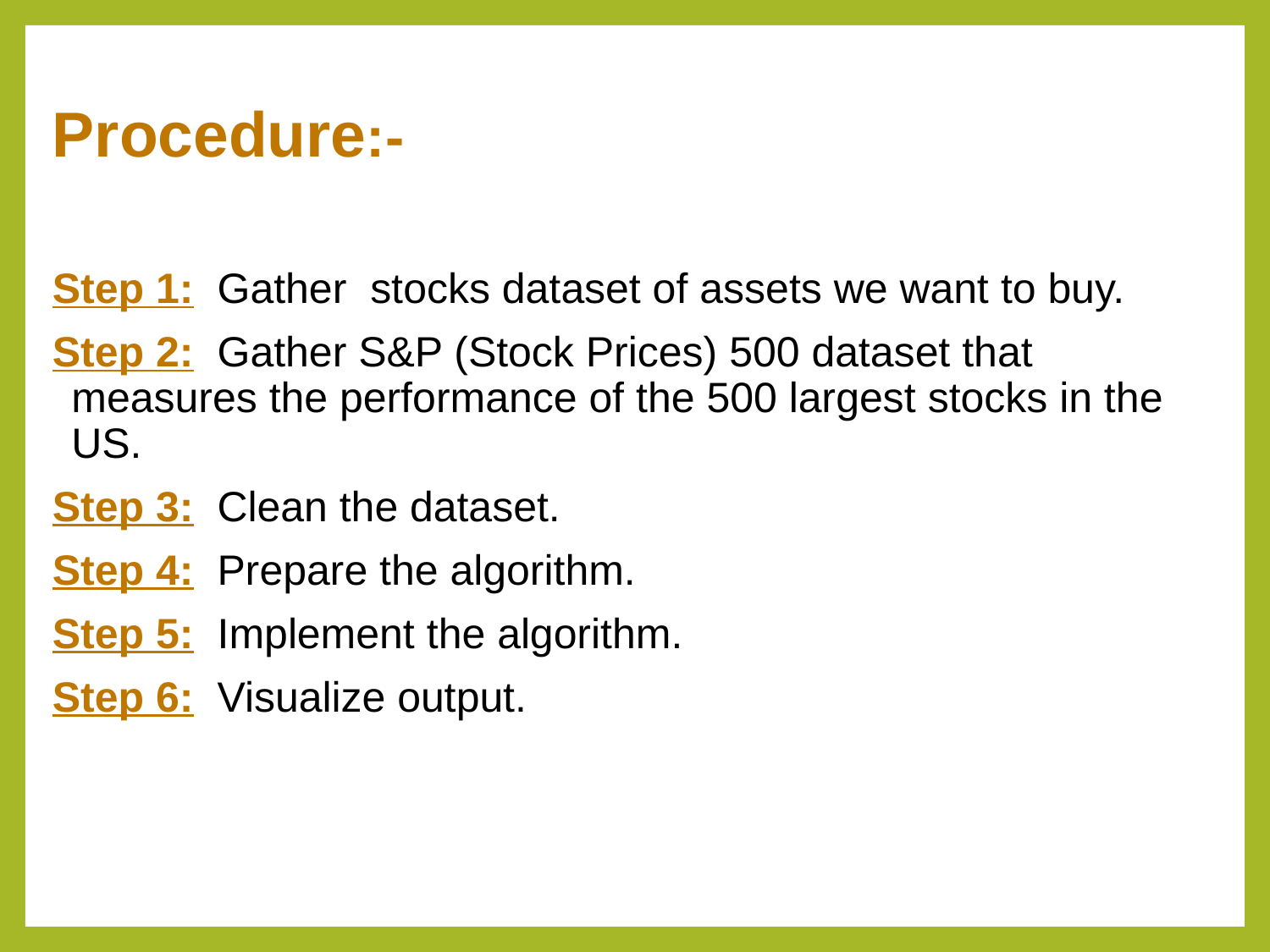

Procedure:-

Step 1:  Gather  stocks dataset of assets we want to buy.
Step 2:  Gather S&P (Stock Prices) 500 dataset that measures the performance of the 500 largest stocks in the US.
Step 3:  Clean the dataset.
Step 4:  Prepare the algorithm.
Step 5:  Implement the algorithm.
Step 6:  Visualize output.